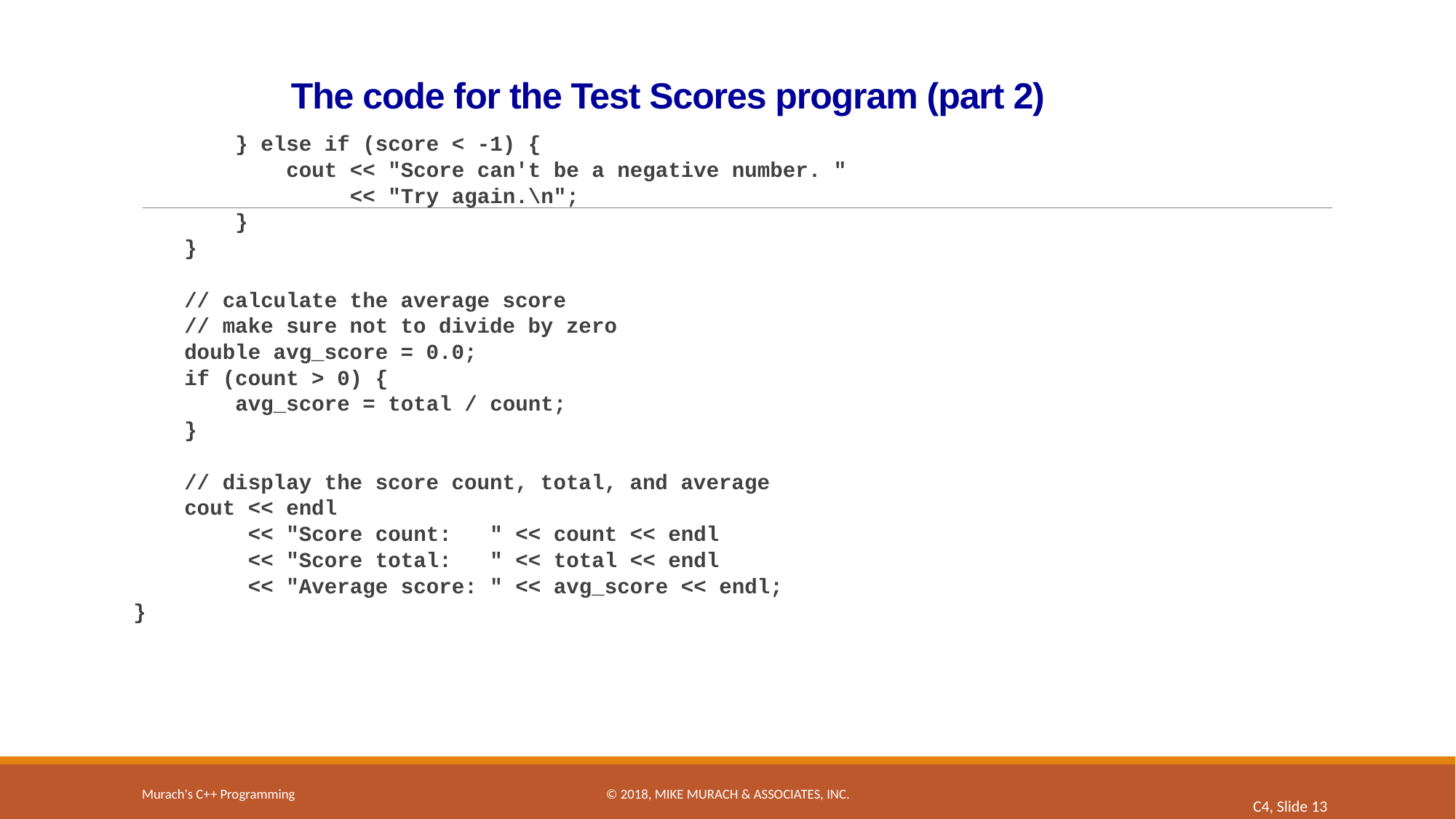

# The code for the Test Scores program (part 2)
        } else if (score < -1) {
            cout << "Score can't be a negative number. "
                 << "Try again.\n";
        }
    }

    // calculate the average score
    // make sure not to divide by zero
    double avg_score = 0.0;
    if (count > 0) {
        avg_score = total / count;
    }

    // display the score count, total, and average
    cout << endl
         << "Score count:   " << count << endl
         << "Score total:   " << total << endl
         << "Average score: " << avg_score << endl;
}
Murach's C++ Programming
© 2018, Mike Murach & Associates, Inc.

C4, Slide 13